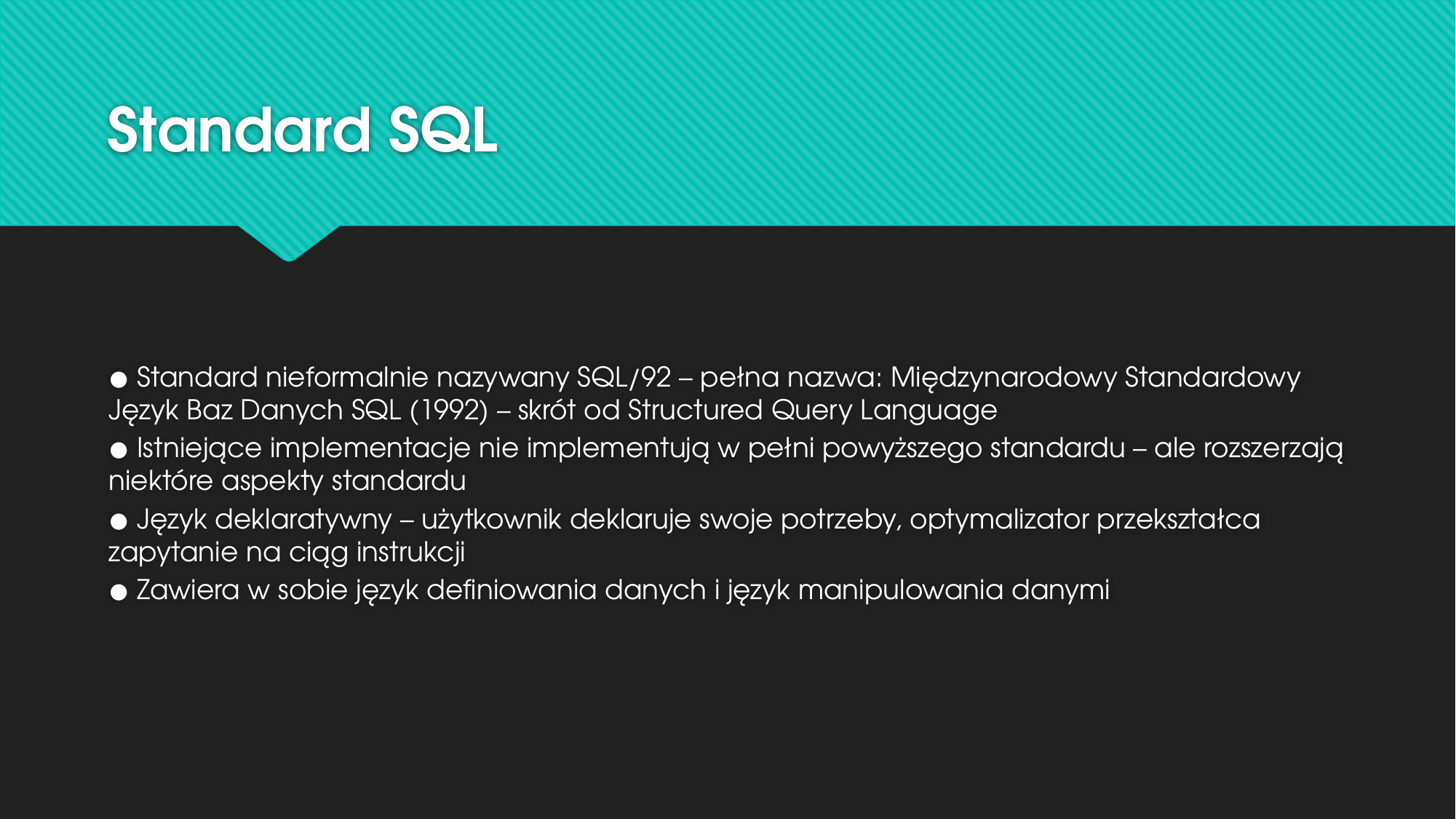

# Standard SQL
● Standard nieformalnie nazywany SQL/92 – pełna nazwa: Międzynarodowy Standardowy Język Baz Danych SQL (1992) – skrót od Structured Query Language
● Istniejące implementacje nie implementują w pełni powyższego standardu – ale rozszerzają niektóre aspekty standardu
● Język deklaratywny – użytkownik deklaruje swoje potrzeby, optymalizator przekształca zapytanie na ciąg instrukcji
● Zawiera w sobie język definiowania danych i język manipulowania danymi